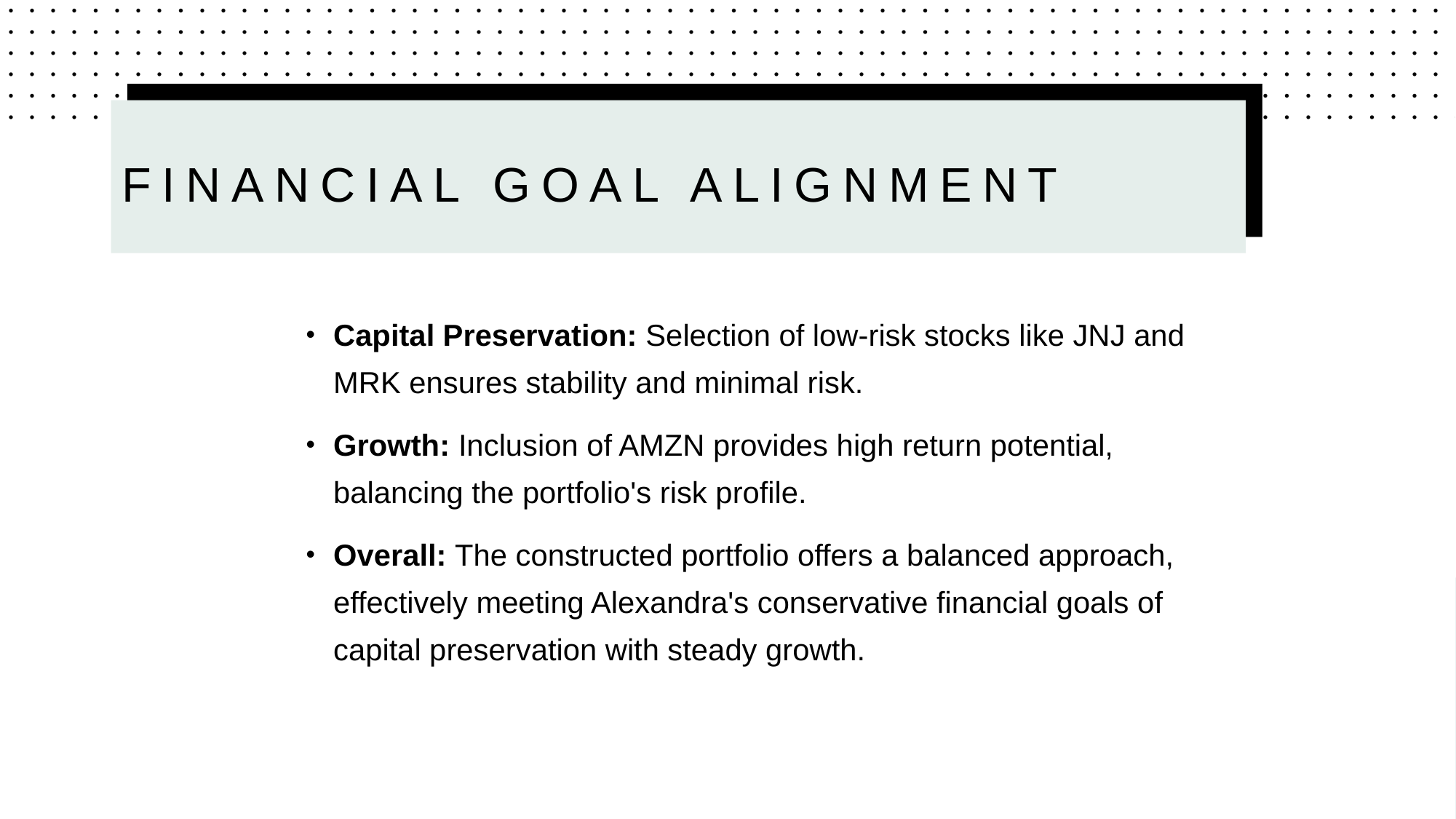

# Financial Goal Alignment
Capital Preservation: Selection of low-risk stocks like JNJ and MRK ensures stability and minimal risk.
Growth: Inclusion of AMZN provides high return potential, balancing the portfolio's risk profile.
Overall: The constructed portfolio offers a balanced approach, effectively meeting Alexandra's conservative financial goals of capital preservation with steady growth.